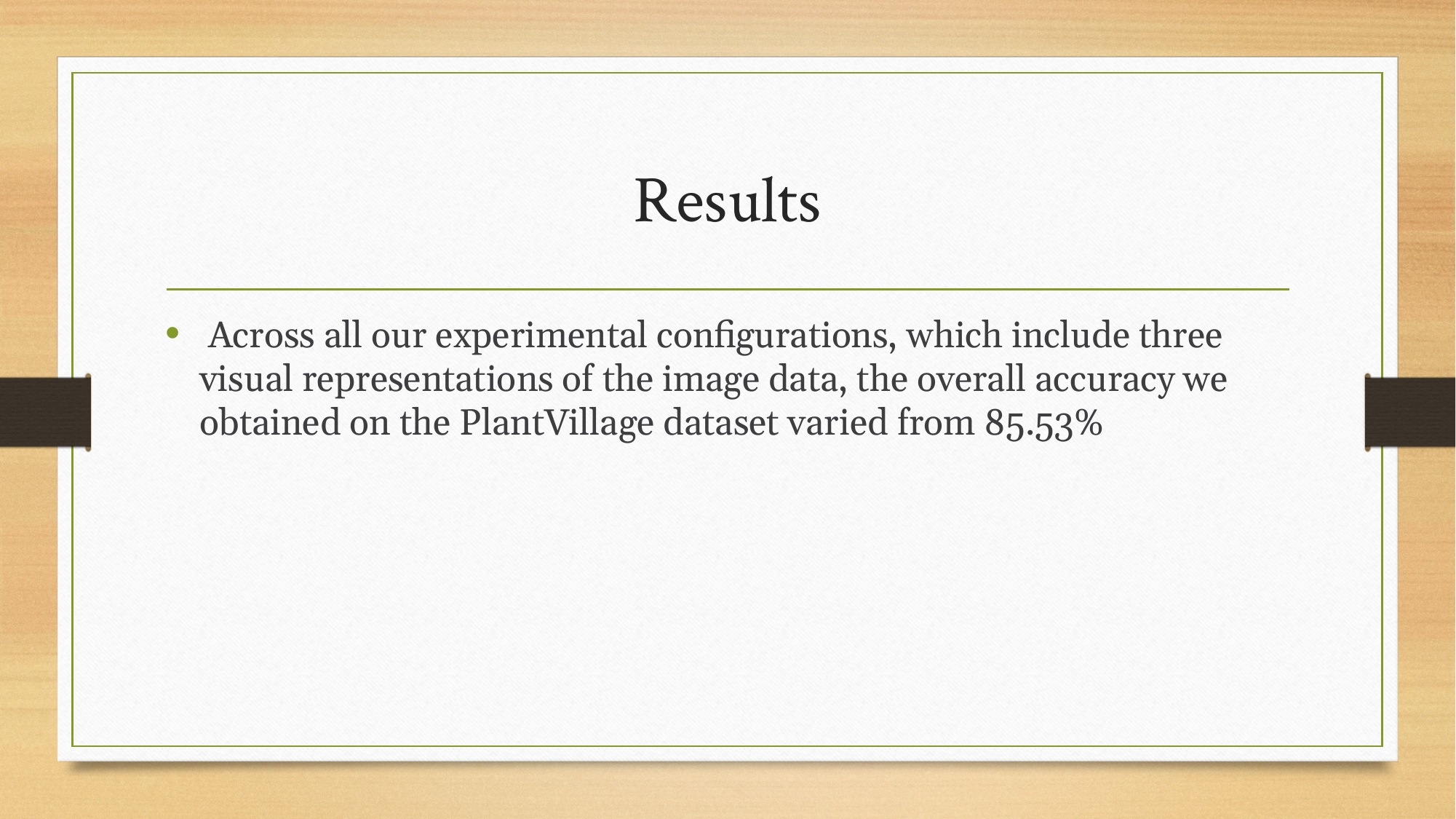

# Results
 Across all our experimental configurations, which include three visual representations of the image data, the overall accuracy we obtained on the PlantVillage dataset varied from 85.53%